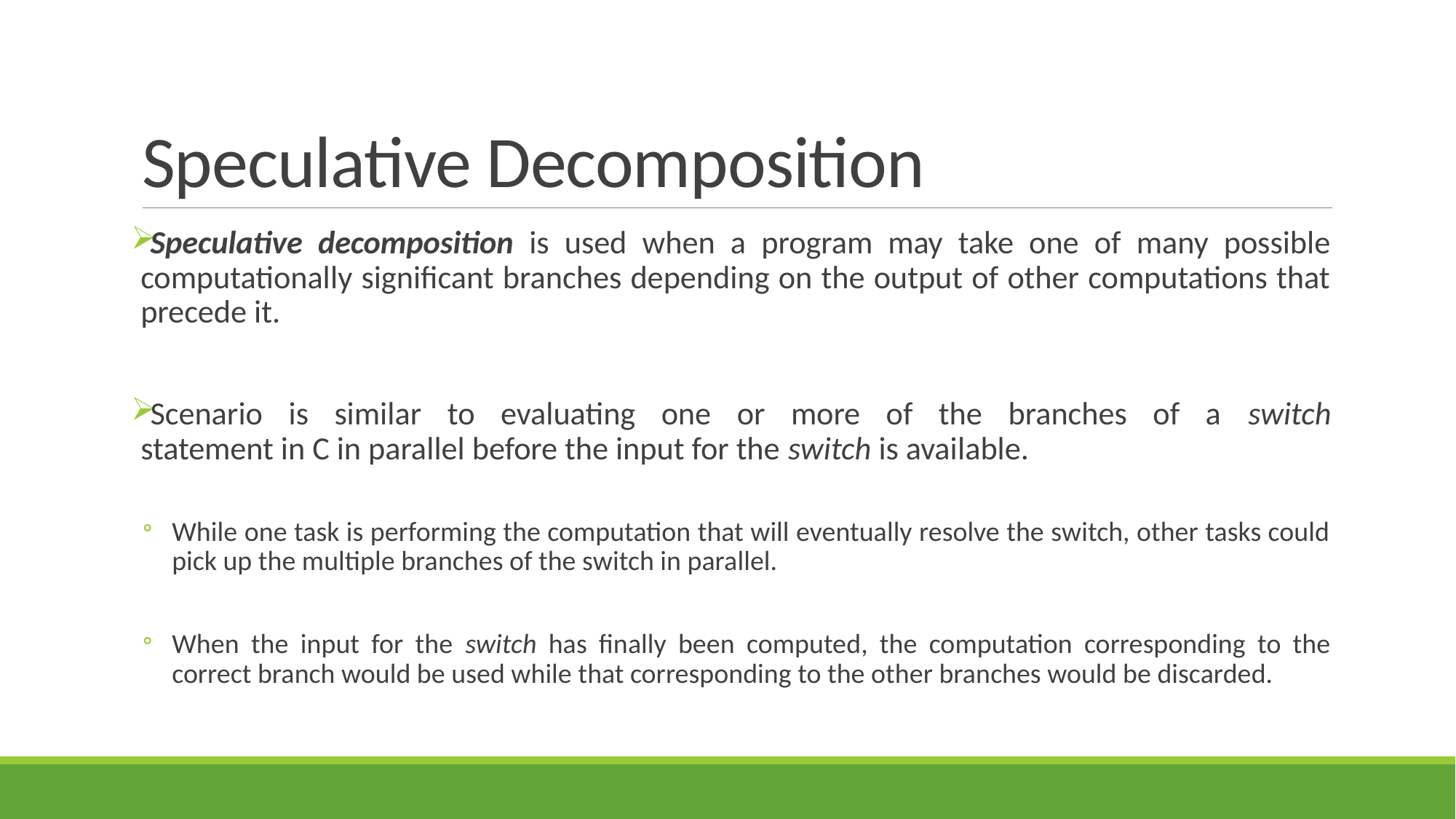

# Speculative Decomposition
Speculative decomposition is used when a program may take one of many possible computationally significant branches depending on the output of other computations that precede it.

Scenario is similar to evaluating one or more of the branches of a switch
statement in C in parallel before the input for the switch is available.

While one task is performing the computation that will eventually resolve the switch, other tasks could pick up the multiple branches of the switch in parallel.

When the input for the switch has finally been computed, the computation corresponding to the correct branch would be used while that corresponding to the other branches would be discarded.